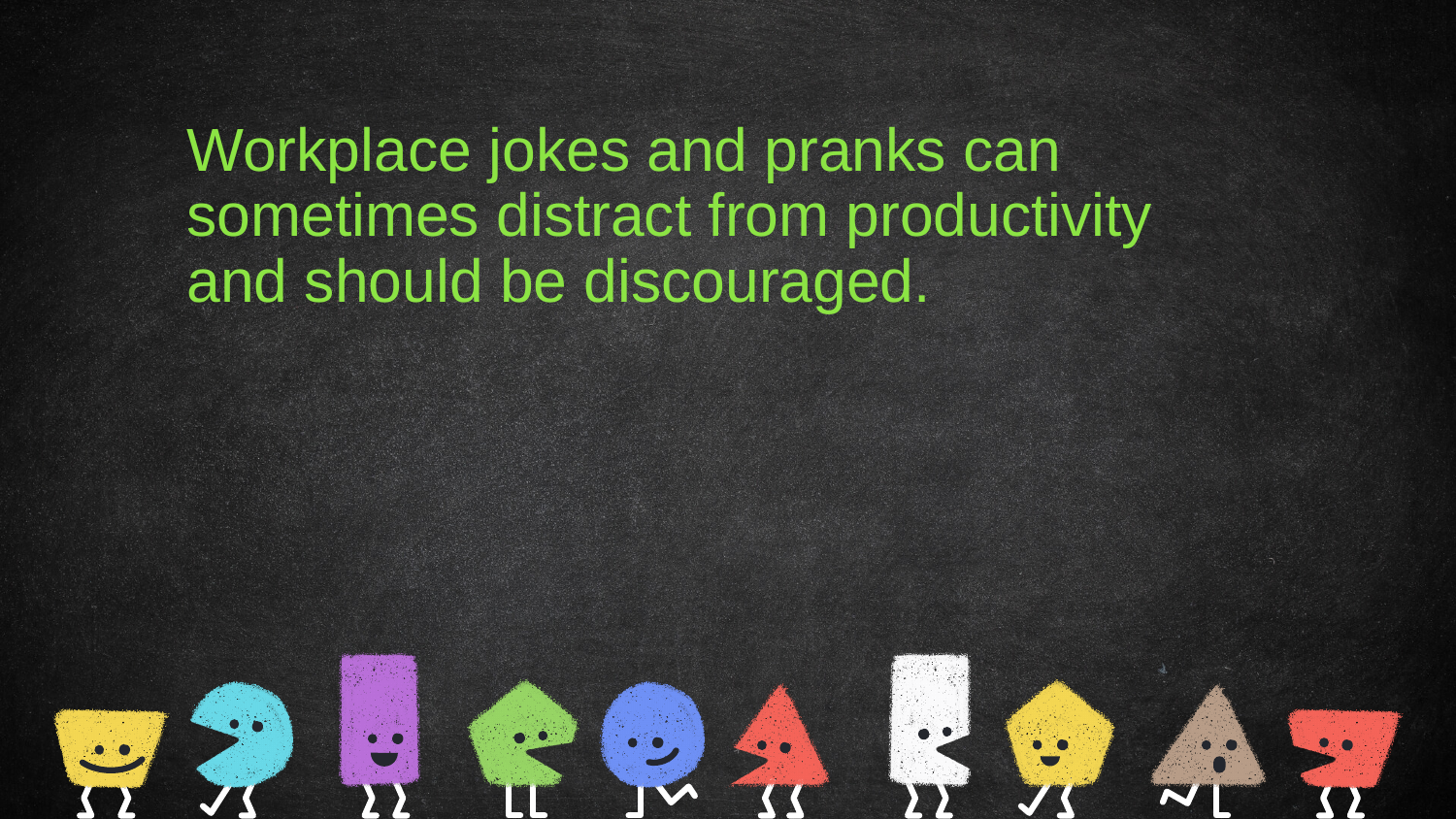

Workplace jokes and pranks can sometimes distract from productivity and should be discouraged.